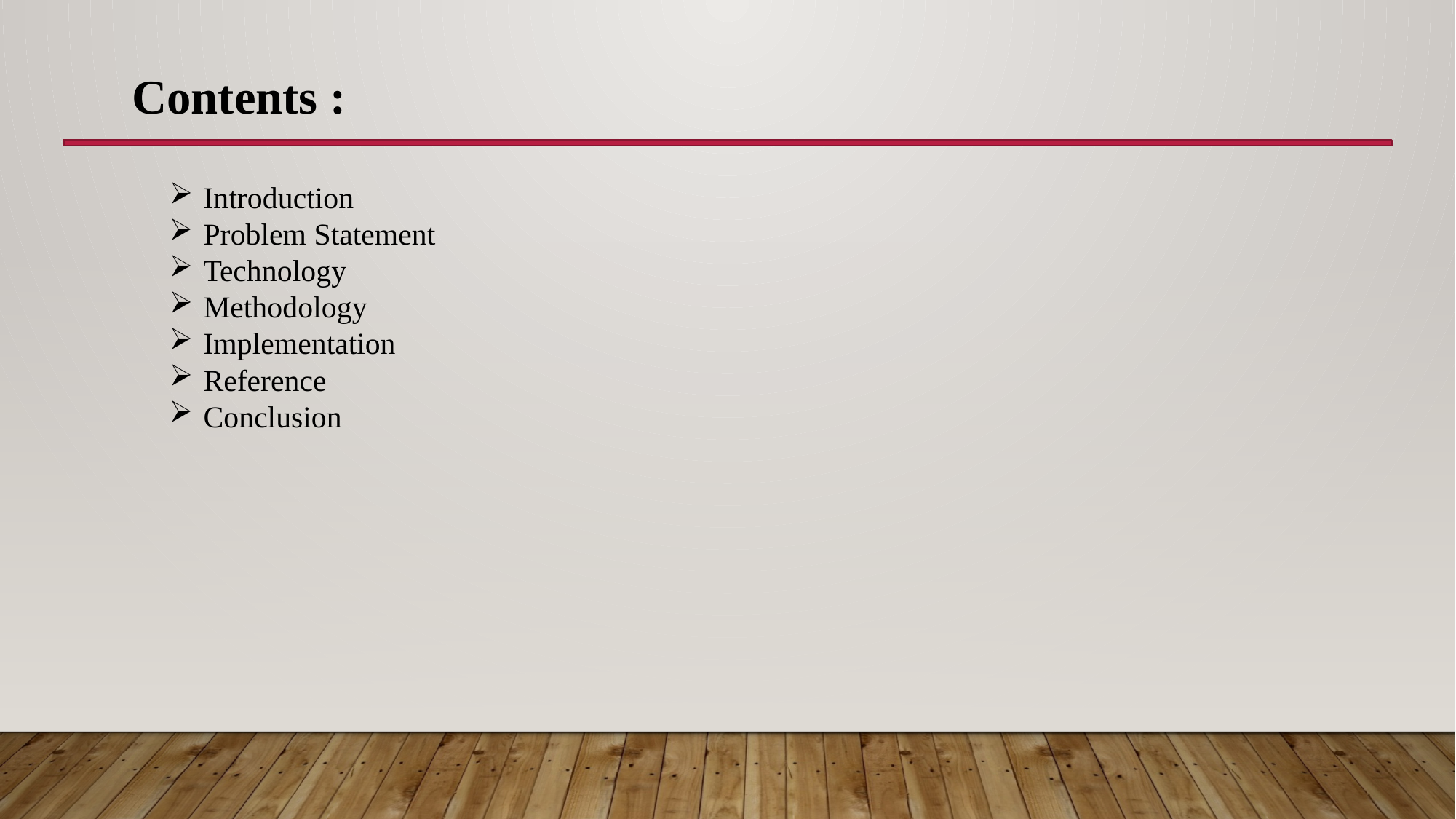

Contents :

Introduction
Problem Statement
Technology
Methodology
Implementation
Reference
Conclusion